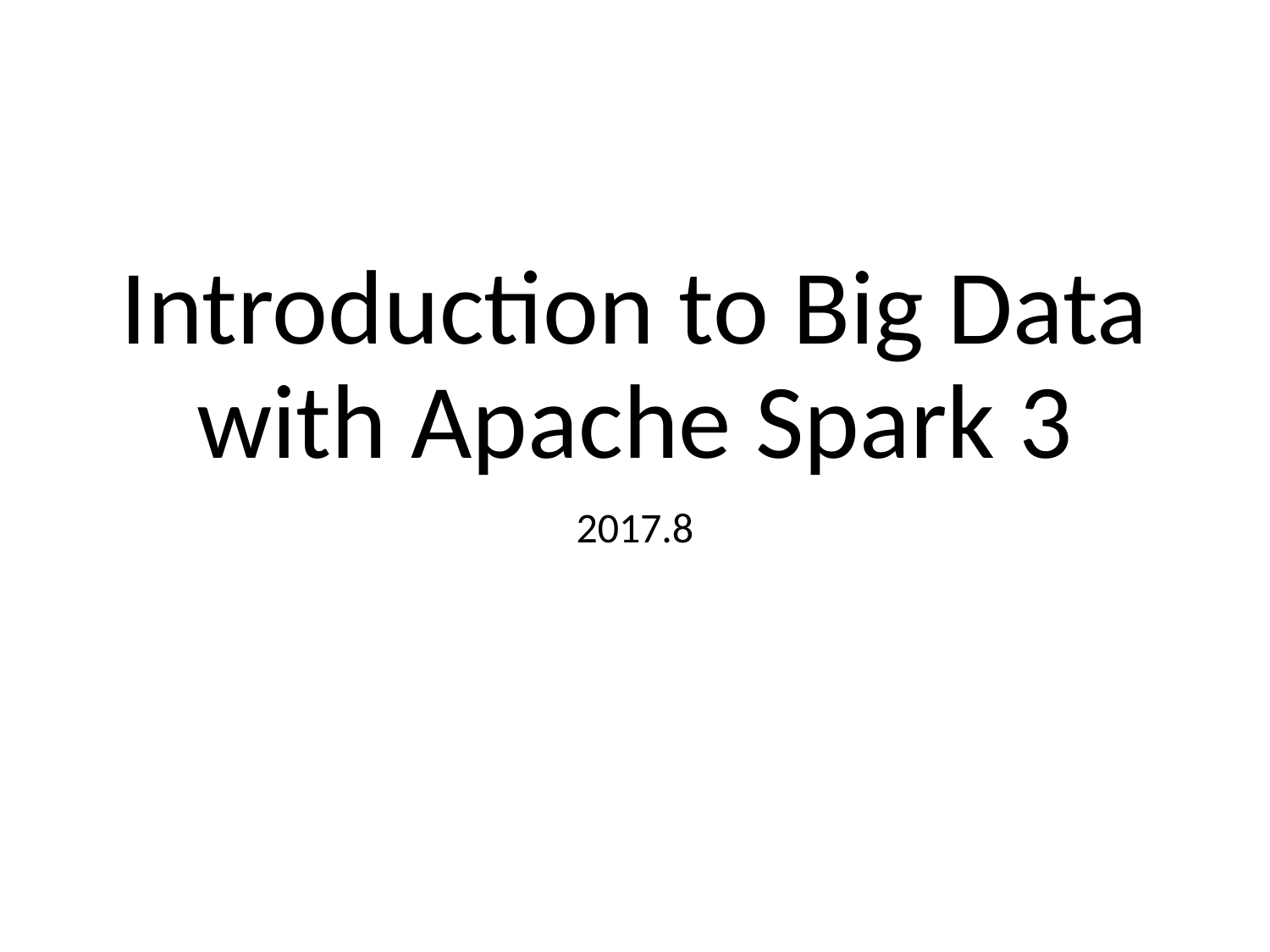

# Introduction to Big Data with Apache Spark 3
2017.8